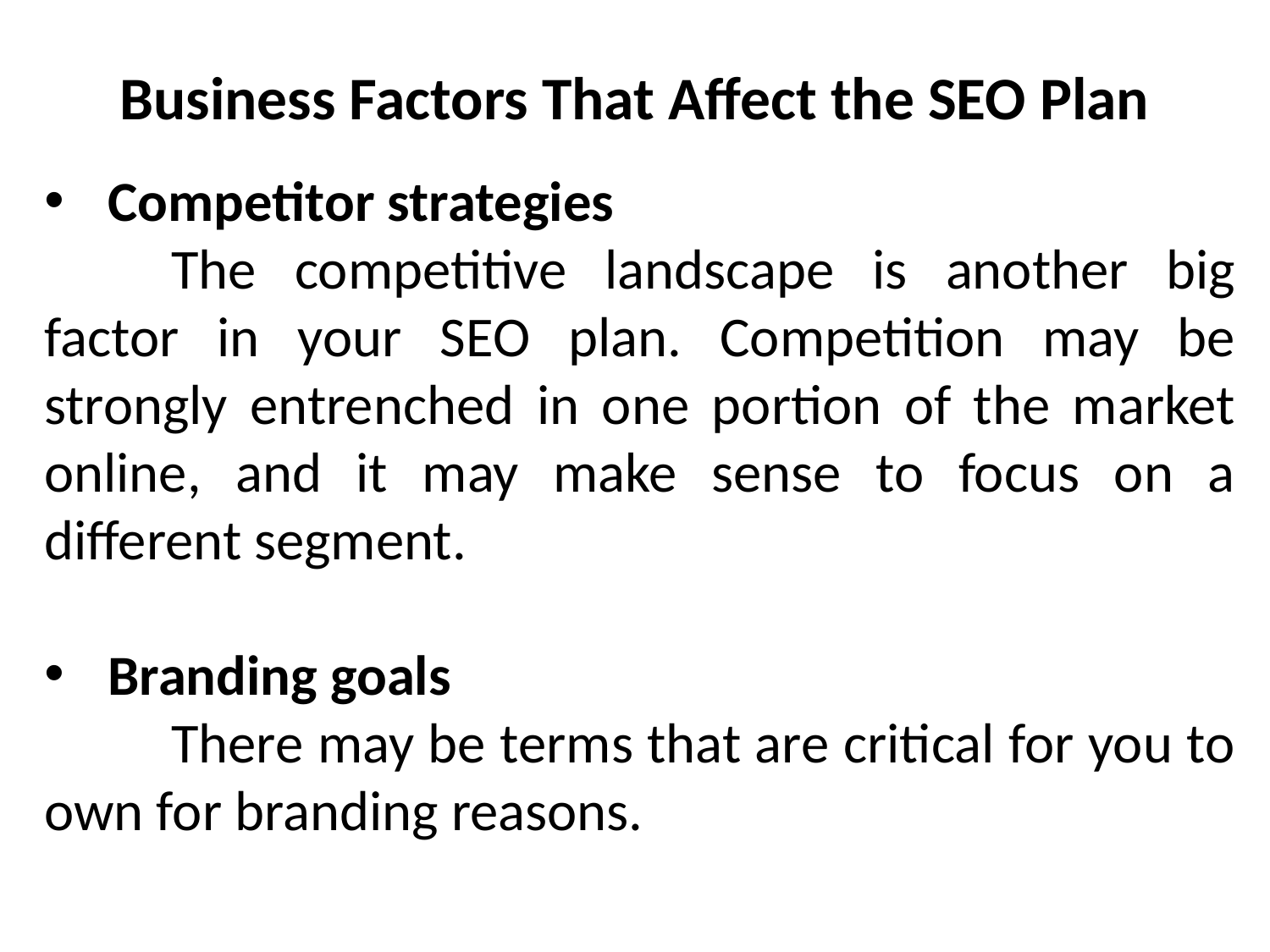

# Business Factors That Affect the SEO Plan
Competitor strategies
	The competitive landscape is another big factor in your SEO plan. Competition may be strongly entrenched in one portion of the market online, and it may make sense to focus on a different segment.

Branding goals
	There may be terms that are critical for you to own for branding reasons.